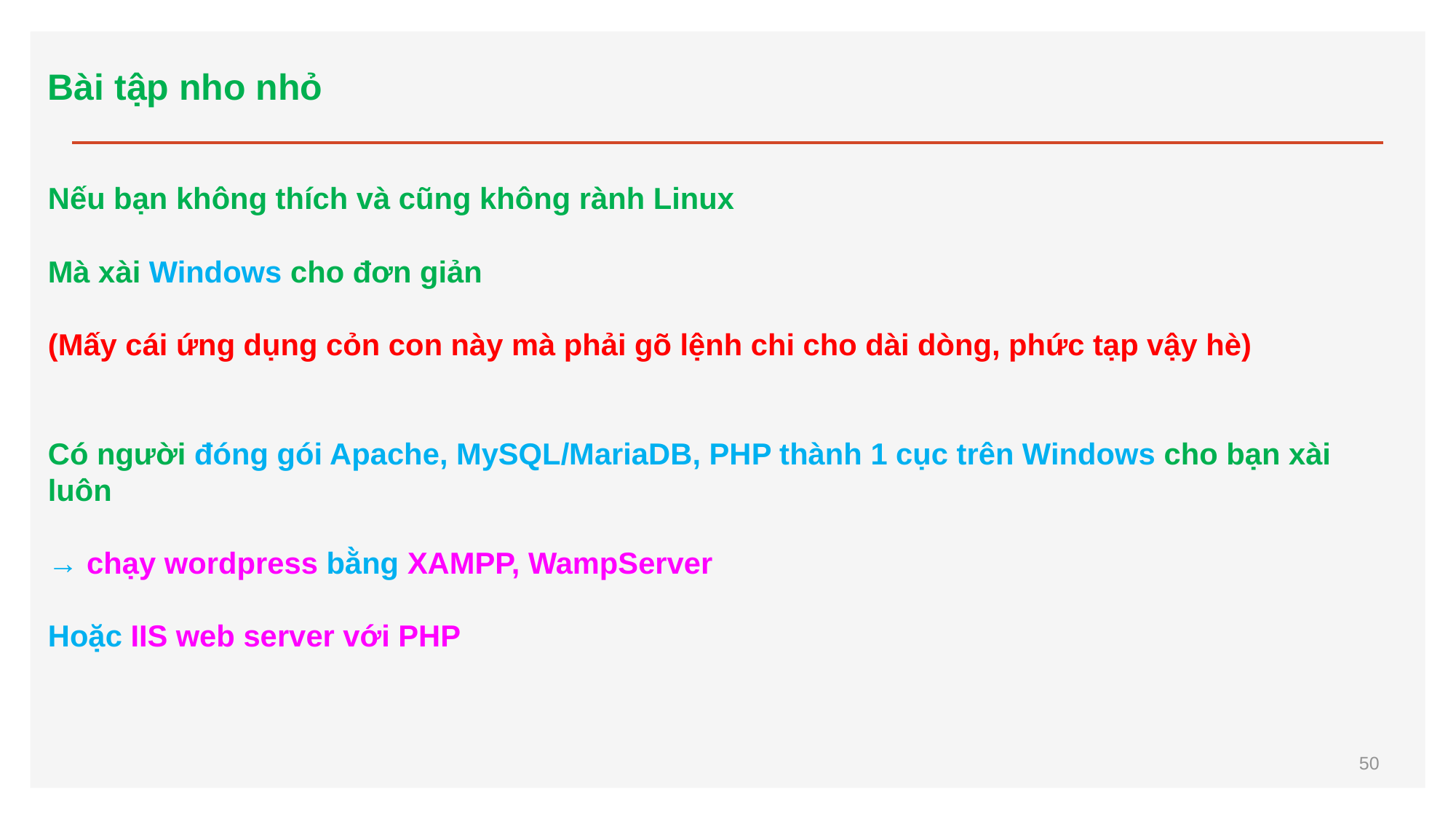

# Bài tập nho nhỏ

Nếu bạn không thích và cũng không rành Linux

Mà xài Windows cho đơn giản

(Mấy cái ứng dụng cỏn con này mà phải gõ lệnh chi cho dài dòng, phức tạp vậy hè)

Có người đóng gói Apache, MySQL/MariaDB, PHP thành 1 cục trên Windows cho bạn xài luôn

→ chạy wordpress bằng XAMPP, WampServer

Hoặc IIS web server với PHP

50